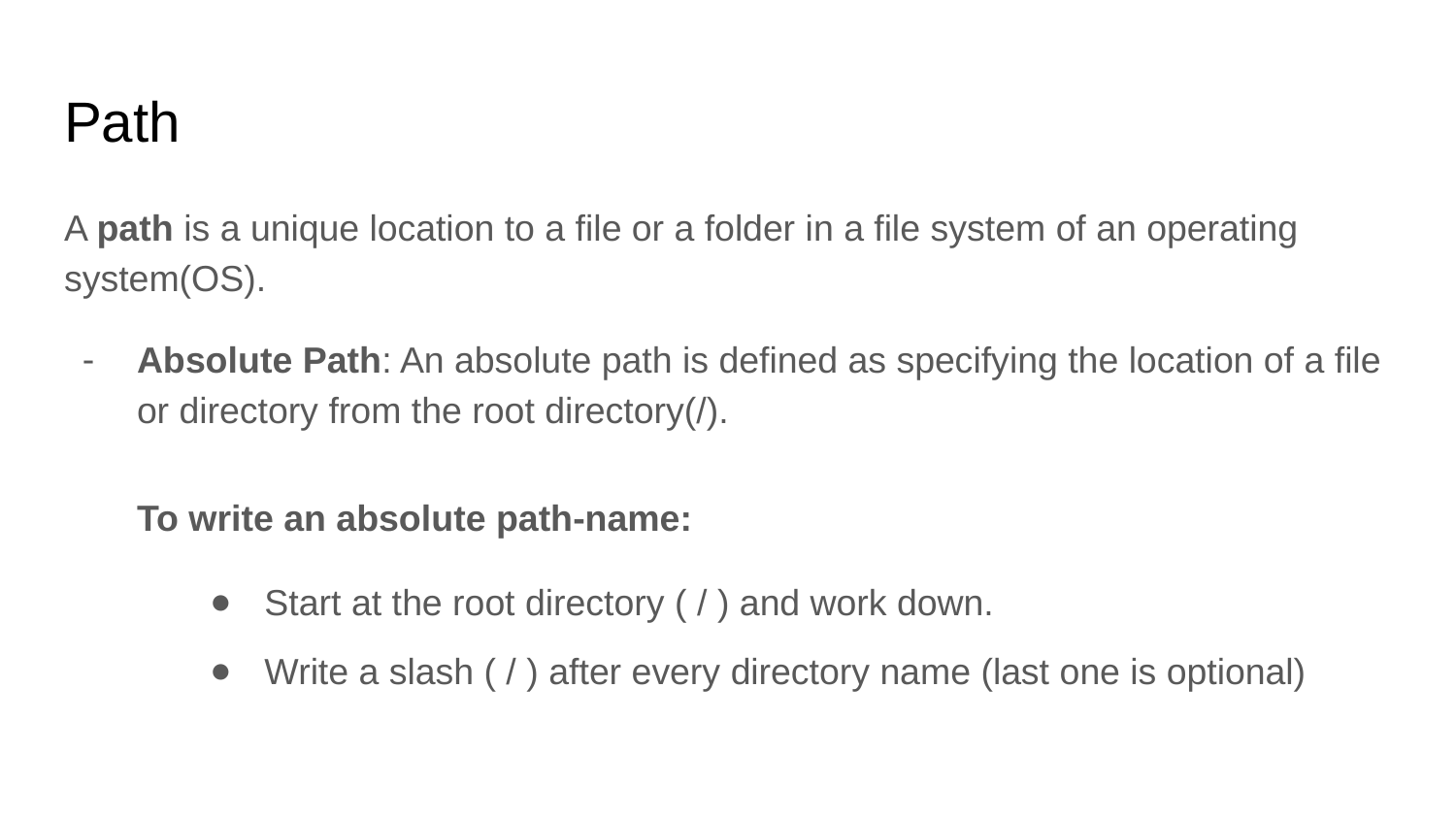

# Path
A path is a unique location to a file or a folder in a file system of an operating system(OS).
Absolute Path: An absolute path is defined as specifying the location of a file or directory from the root directory(/).
To write an absolute path-name:
Start at the root directory ( / ) and work down.
Write a slash ( / ) after every directory name (last one is optional)